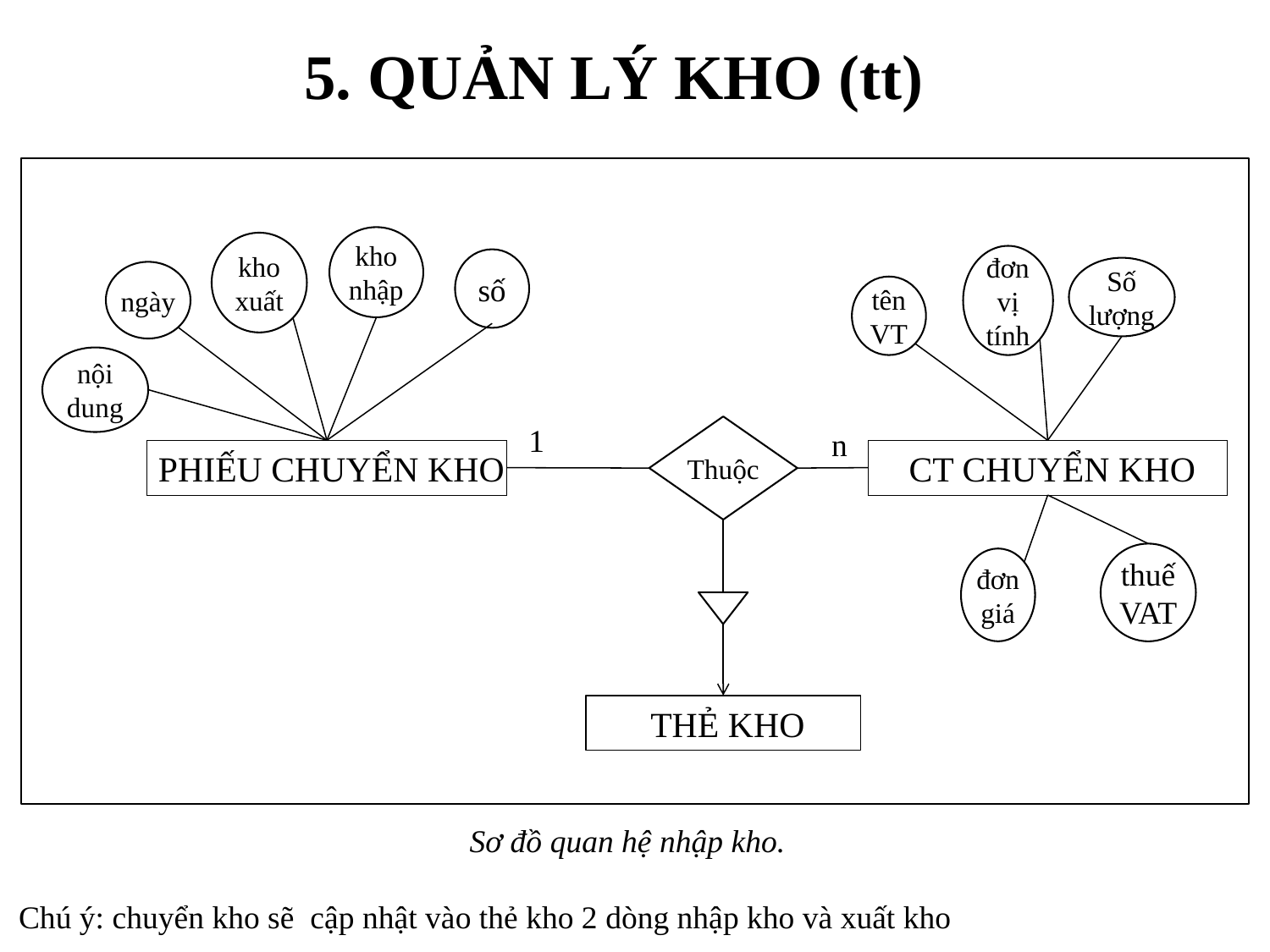

# 5. QUẢN LÝ KHO (tt)

kho nhập
kho xuất
đơn vị tính
số
Số lượng
ngày
tên VT
nội dung
1
Thuộc
n
 PHIẾU CHUYỂN KHO
 CT CHUYỂN KHO
thuế VAT
đơn giá

 THẺ KHO
Sơ đồ quan hệ nhập kho.

Chú ý: chuyển kho sẽ  cập nhật vào thẻ kho 2 dòng nhập kho và xuất kho